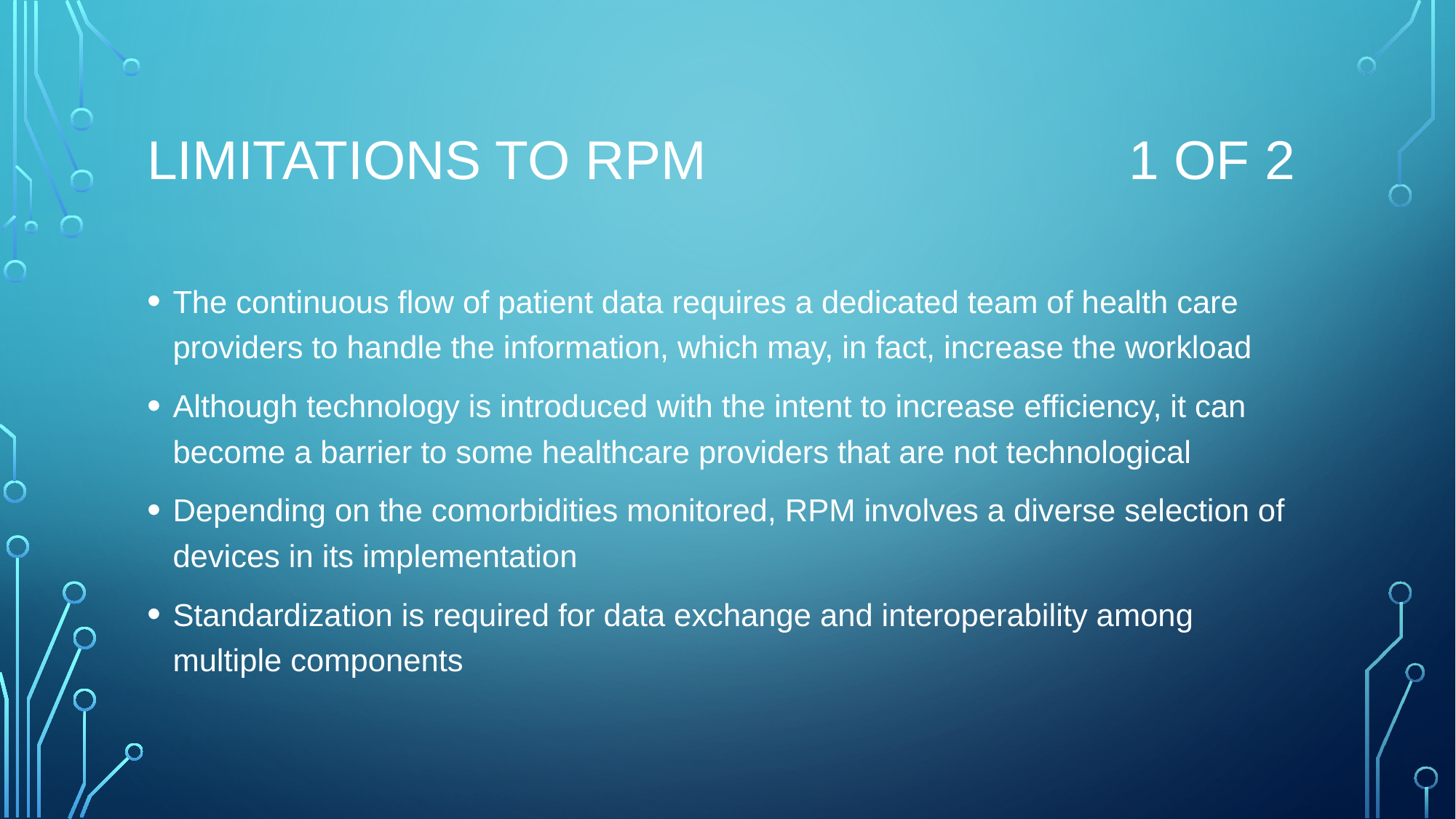

# Limitations to RPM                            1 of 2
The continuous flow of patient data requires a dedicated team of health care providers to handle the information, which may, in fact, increase the workload
Although technology is introduced with the intent to increase efficiency, it can become a barrier to some healthcare providers that are not technological
Depending on the comorbidities monitored, RPM involves a diverse selection of devices in its implementation
Standardization is required for data exchange and interoperability among multiple components